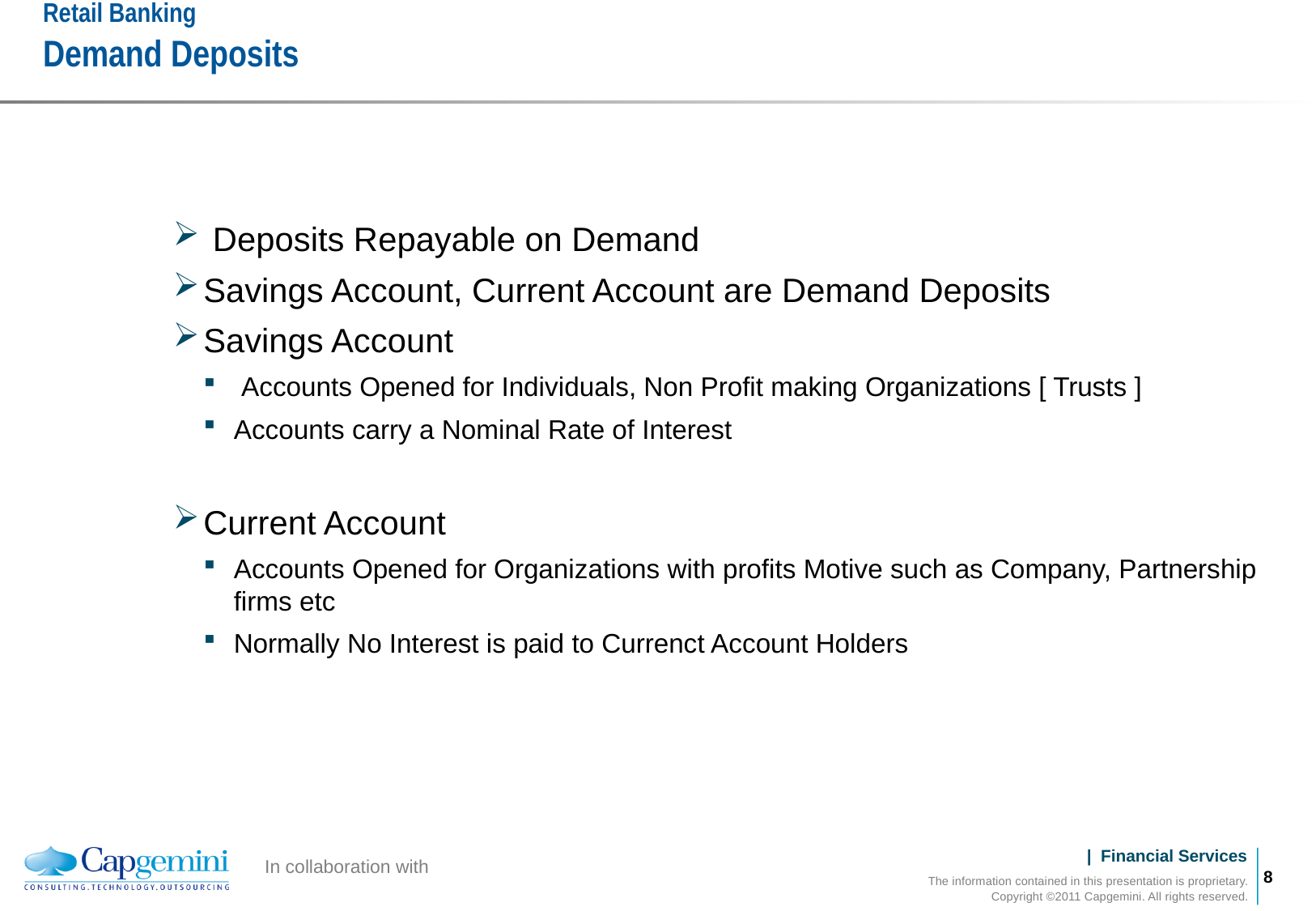

# Retail Banking Demand Deposits
 Deposits Repayable on Demand
Savings Account, Current Account are Demand Deposits
Savings Account
 Accounts Opened for Individuals, Non Profit making Organizations [ Trusts ]
Accounts carry a Nominal Rate of Interest

Current Account
Accounts Opened for Organizations with profits Motive such as Company, Partnership firms etc
Normally No Interest is paid to Currenct Account Holders